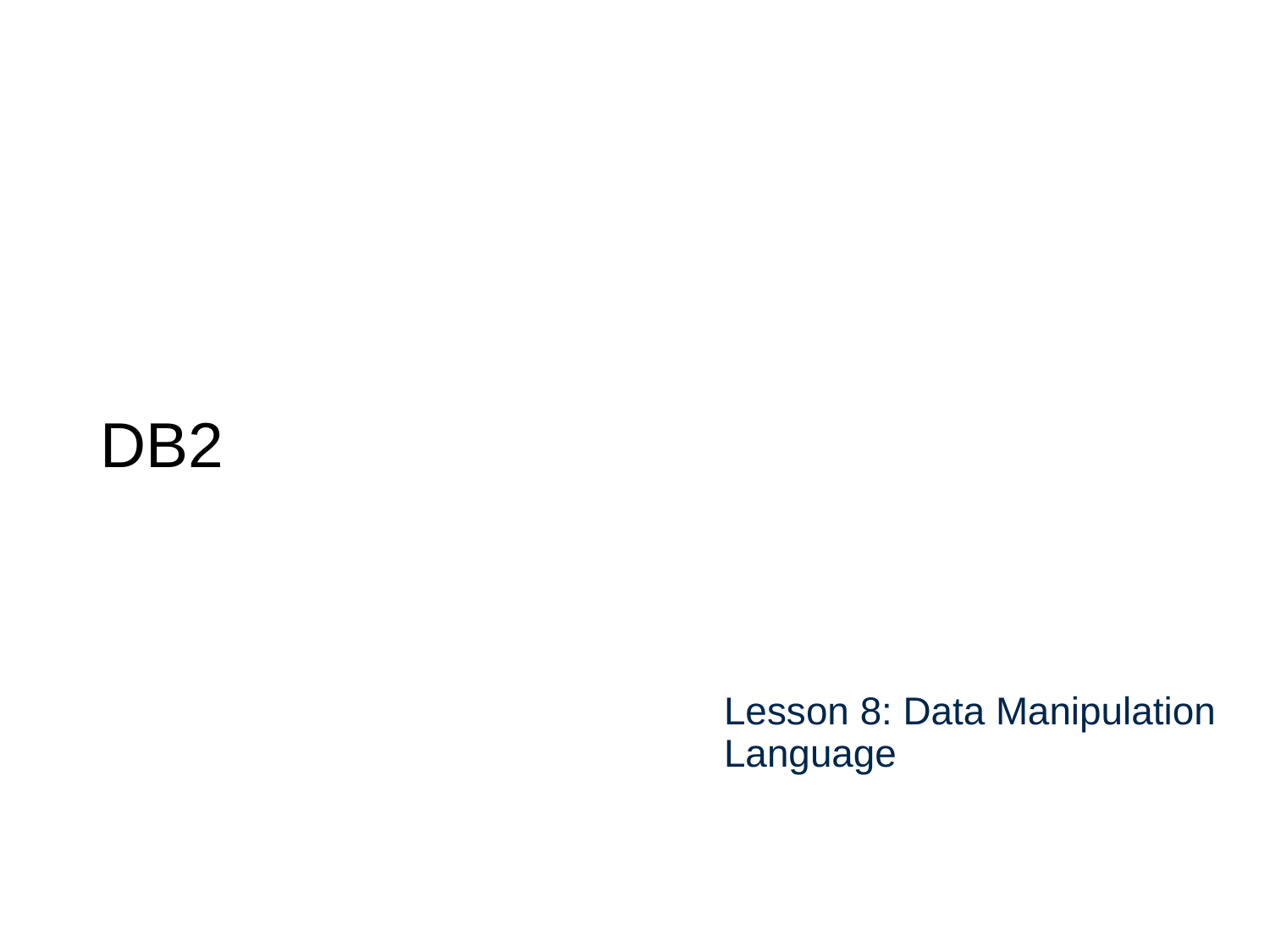

# DB2
Lesson 8: Data Manipulation Language